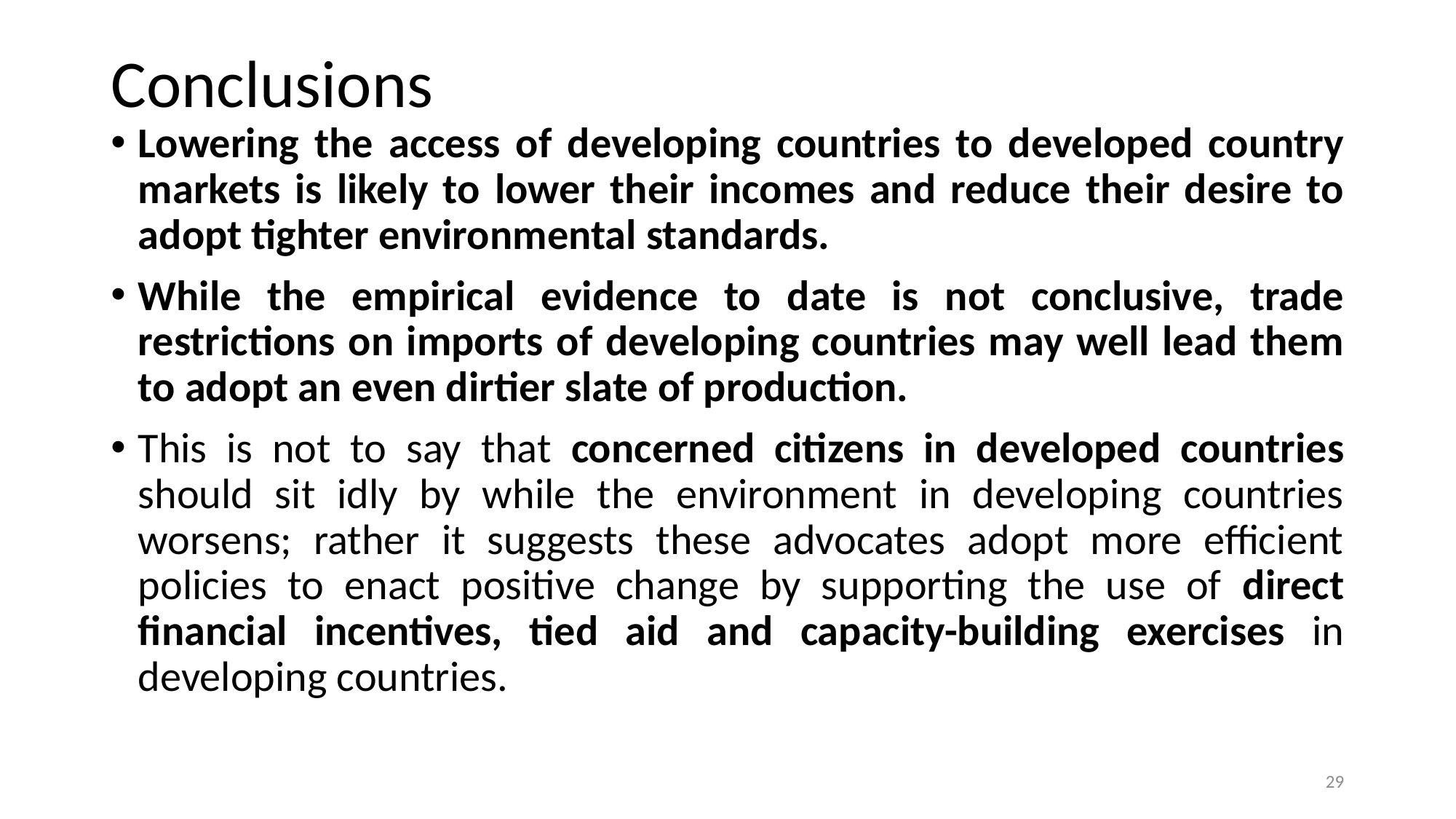

# Conclusions
Lowering the access of developing countries to developed country markets is likely to lower their incomes and reduce their desire to adopt tighter environmental standards.
While the empirical evidence to date is not conclusive, trade restrictions on imports of developing countries may well lead them to adopt an even dirtier slate of production.
This is not to say that concerned citizens in developed countries should sit idly by while the environment in developing countries worsens; rather it suggests these advocates adopt more efficient policies to enact positive change by supporting the use of direct financial incentives, tied aid and capacity-building exercises in developing countries.

29